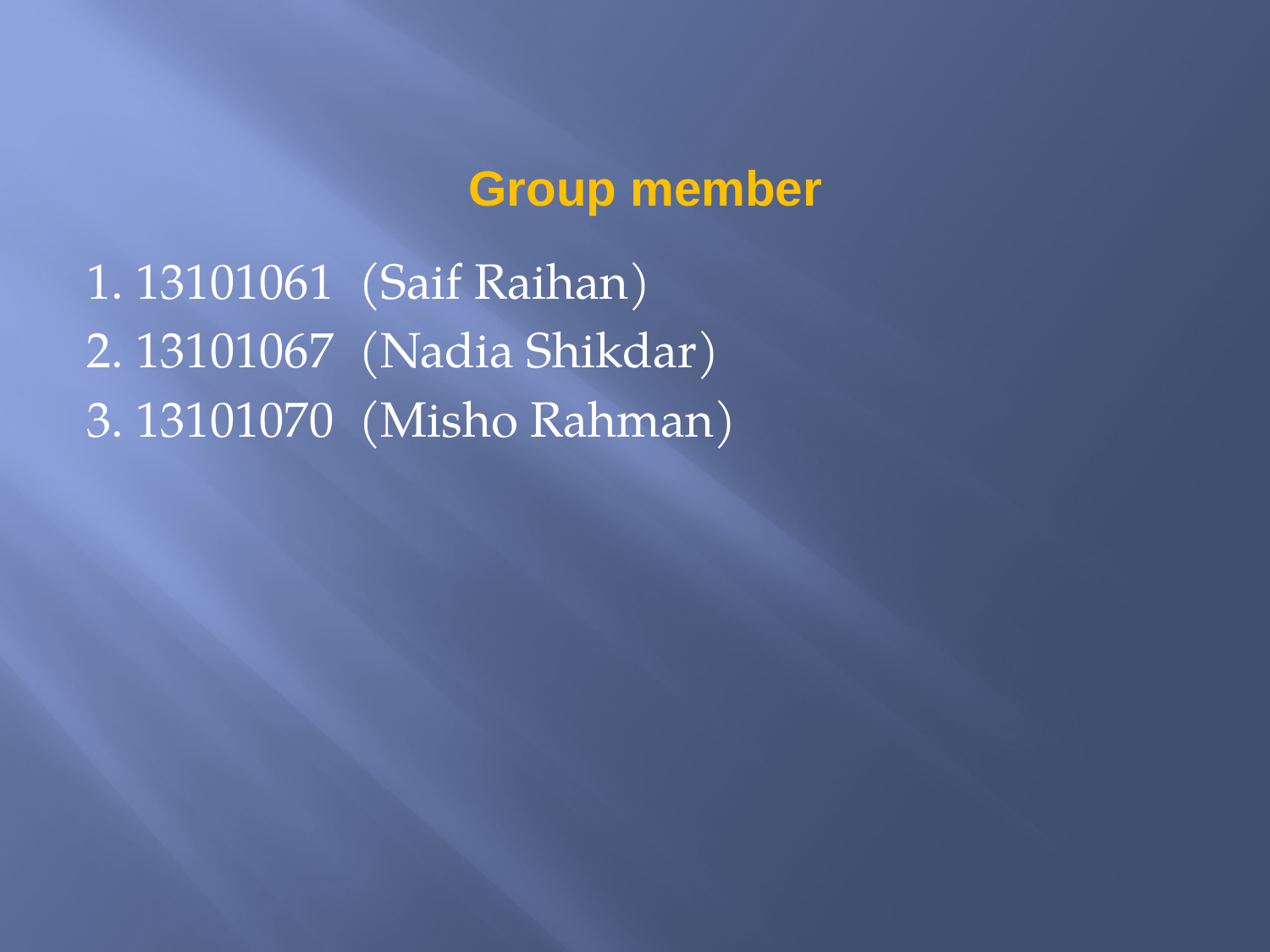

# Group member
1. 13101061  (Saif Raihan)
2. 13101067  (Nadia Shikdar)
3. 13101070  (Misho Rahman)